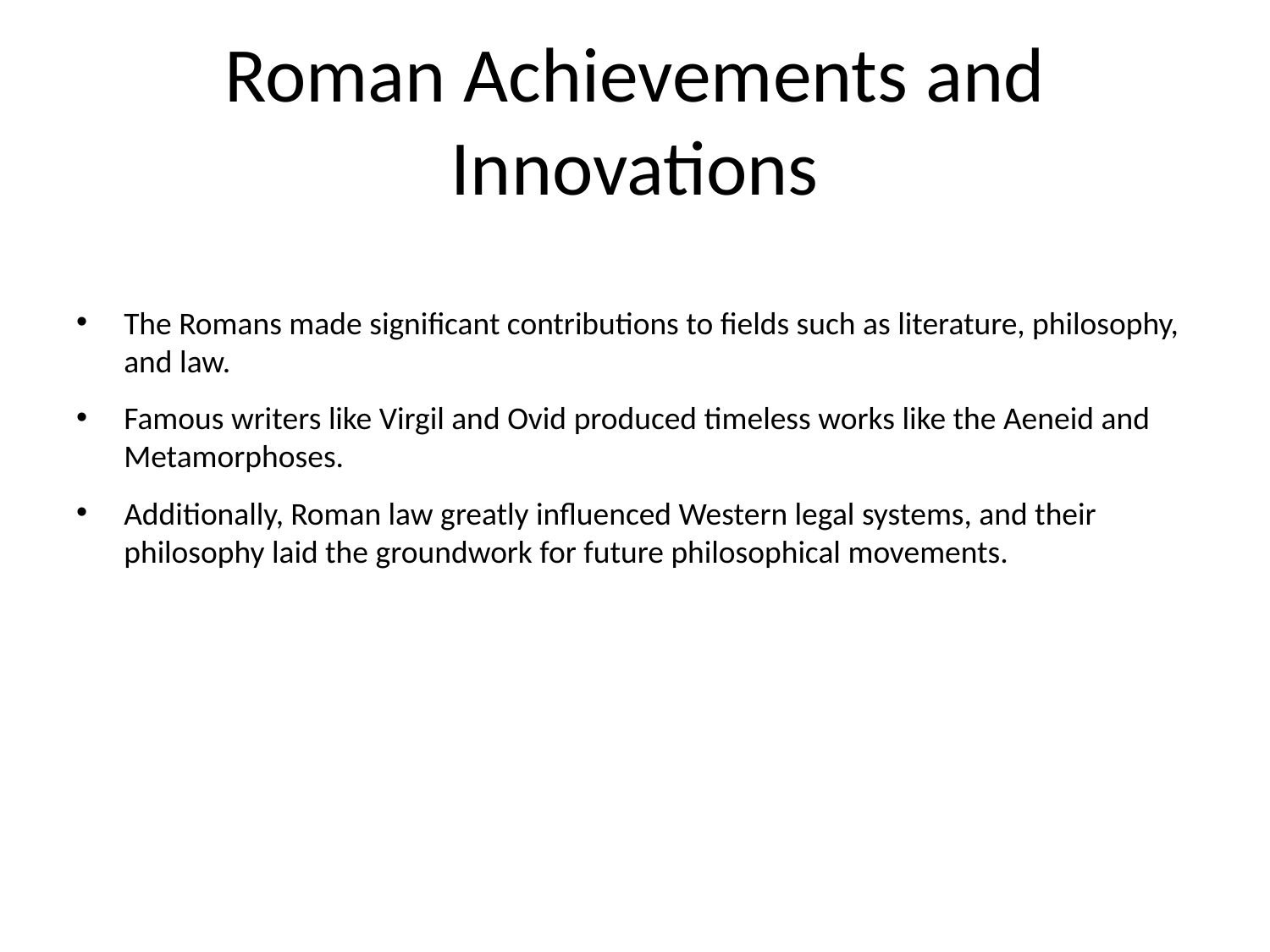

# Roman Achievements and Innovations

The Romans made significant contributions to fields such as literature, philosophy, and law.
Famous writers like Virgil and Ovid produced timeless works like the Aeneid and Metamorphoses.
Additionally, Roman law greatly influenced Western legal systems, and their philosophy laid the groundwork for future philosophical movements.